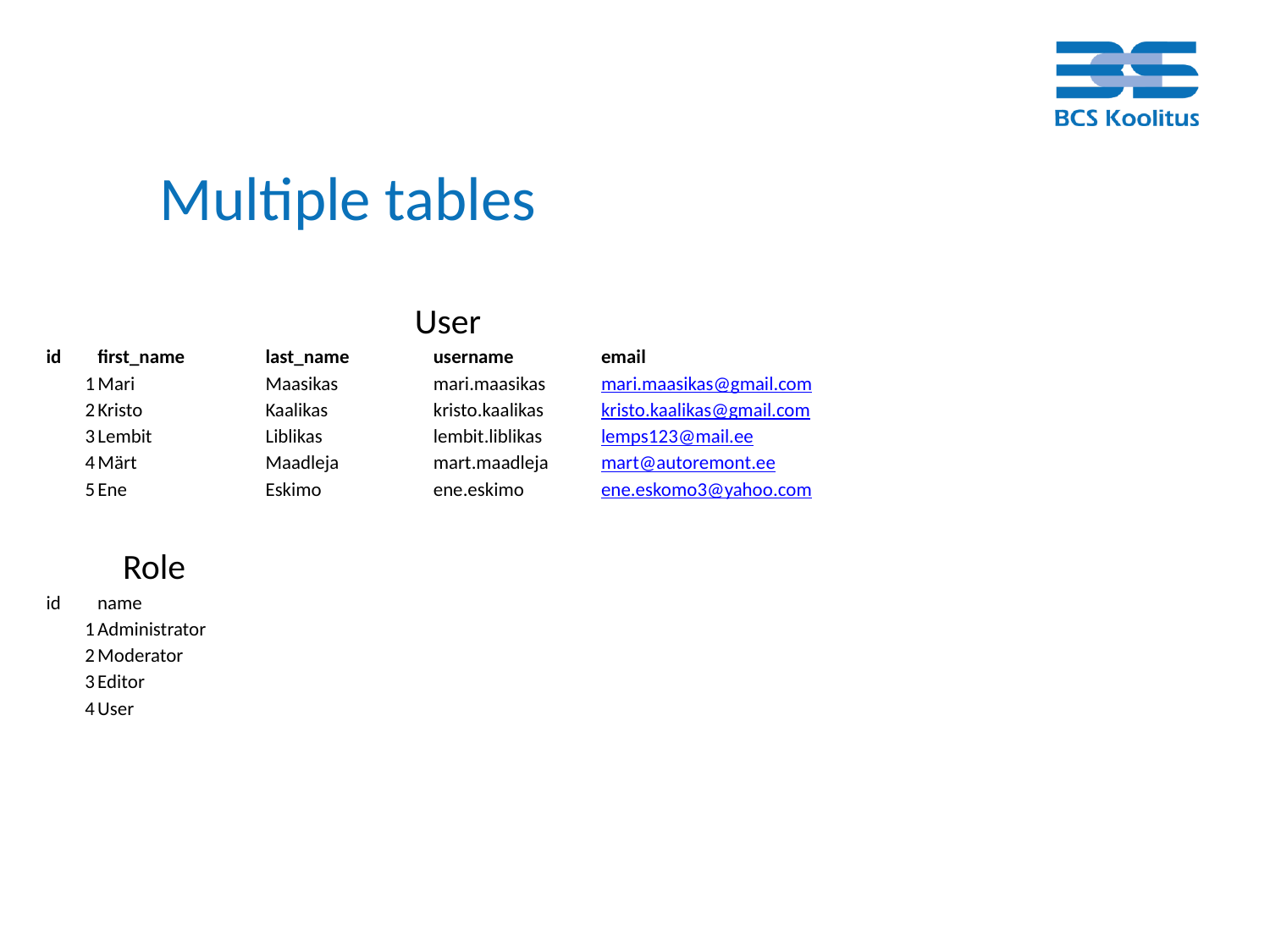

# Multiple tables
| User |  |  |  |  |
| --- | --- | --- | --- | --- |
| id | first\_name | last\_name | username | email |
| 1 | Mari | Maasikas | mari.maasikas | mari.maasikas@gmail.com |
| 2 | Kristo | Kaalikas | kristo.kaalikas | kristo.kaalikas@gmail.com |
| 3 | Lembit | Liblikas | lembit.liblikas | lemps123@mail.ee |
| 4 | Märt | Maadleja | mart.maadleja | mart@autoremont.ee |
| 5 | Ene | Eskimo | ene.eskimo | ene.eskomo3@yahoo.com |
| Role |  |
| --- | --- |
| id | name |
| 1 | Administrator |
| 2 | Moderator |
| 3 | Editor |
| 4 | User |